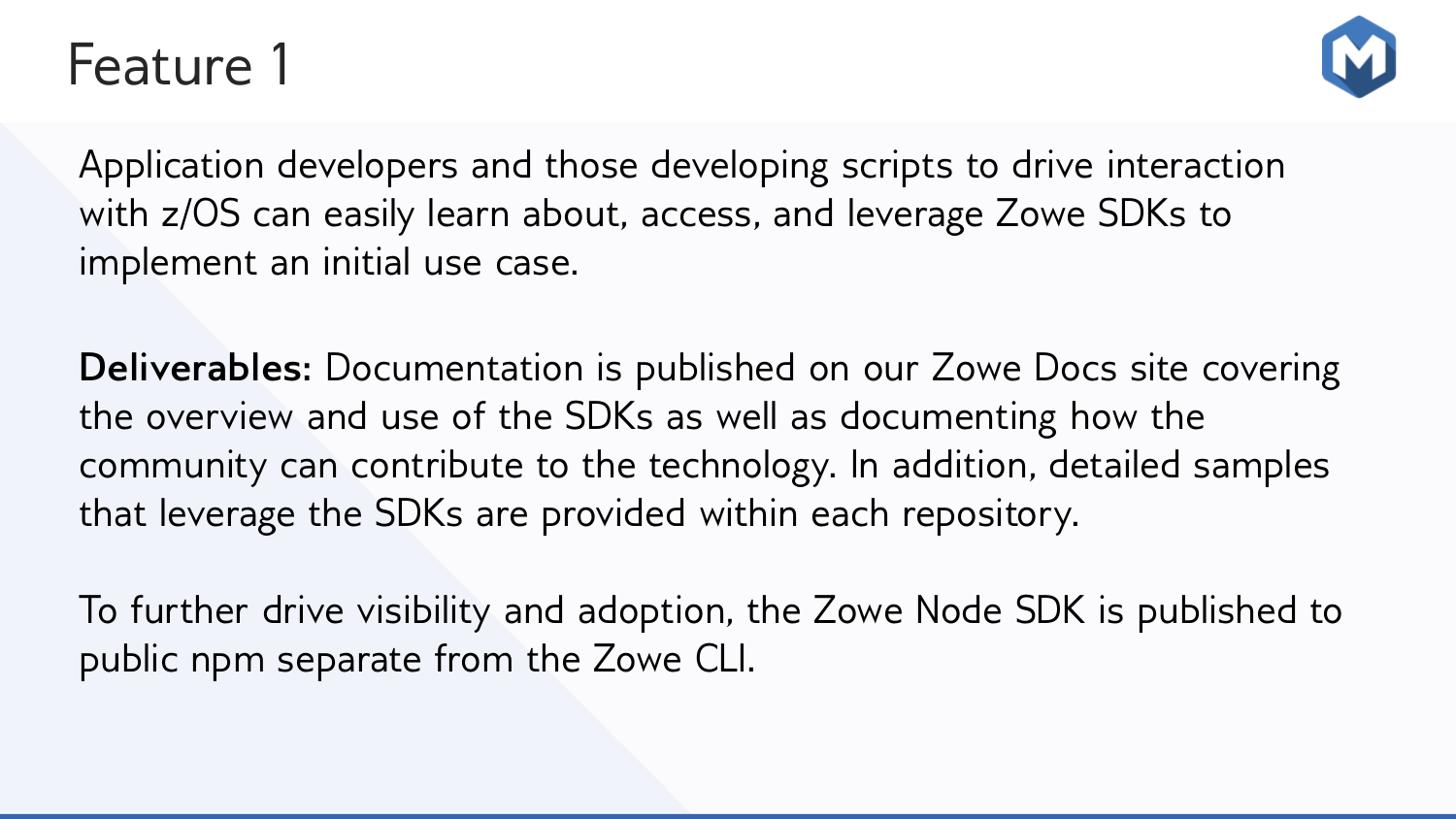

# Feature 1
Application developers and those developing scripts to drive interaction with z/OS can easily learn about, access, and leverage Zowe SDKs to implement an initial use case.
Deliverables: Documentation is published on our Zowe Docs site covering the overview and use of the SDKs as well as documenting how the community can contribute to the technology. In addition, detailed samples that leverage the SDKs are provided within each repository.
To further drive visibility and adoption, the Zowe Node SDK is published to public npm separate from the Zowe CLI.